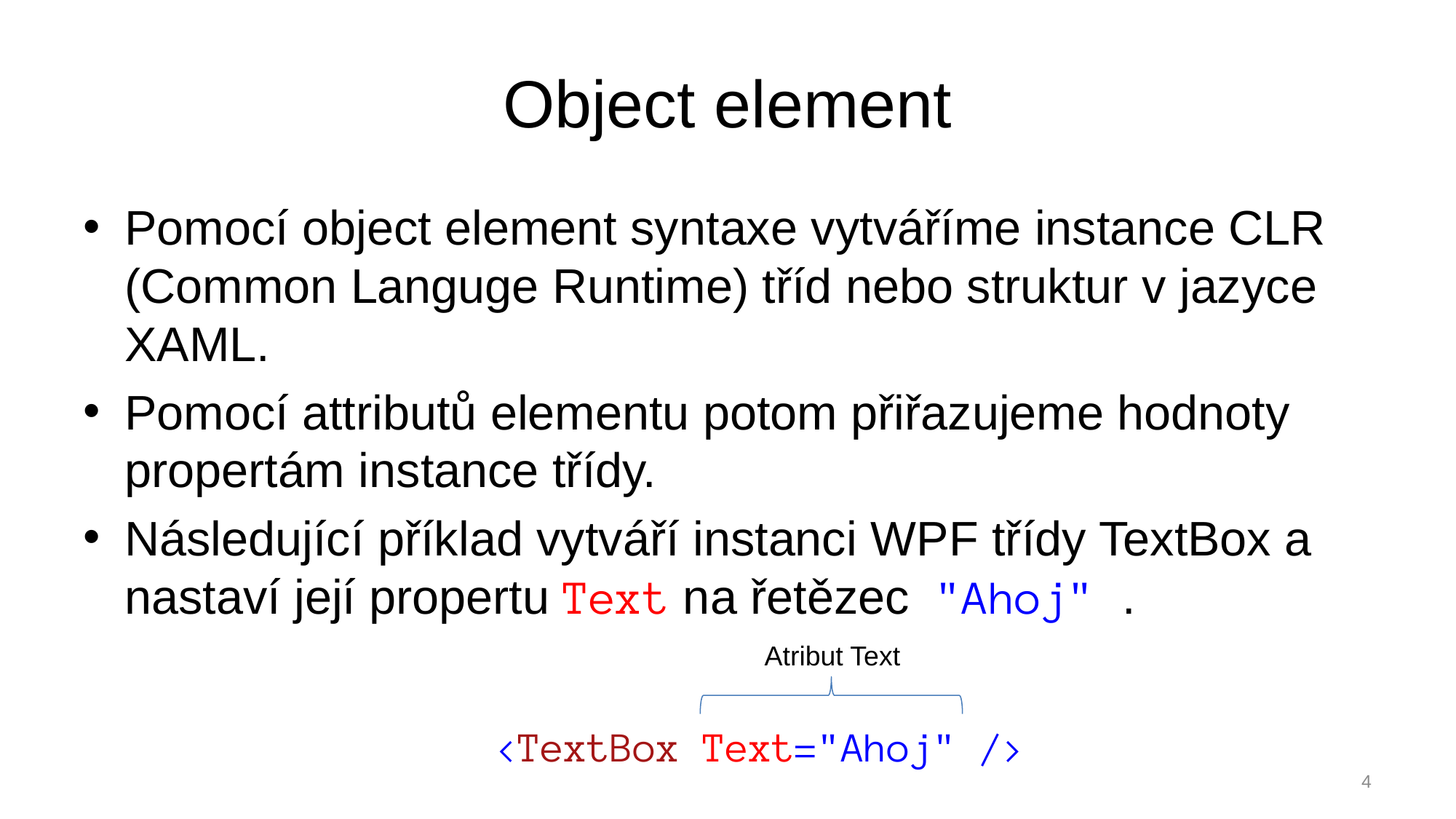

# Object element
Pomocí object element syntaxe vytváříme instance CLR (Common Languge Runtime) tříd nebo struktur v jazyce XAML.
Pomocí attributů elementu potom přiřazujeme hodnoty propertám instance třídy.
Následující příklad vytváří instanci WPF třídy TextBox a nastaví její propertu Text na řetězec  "Ahoj" .

Atribut Text
<TextBox Text="Ahoj" />
4